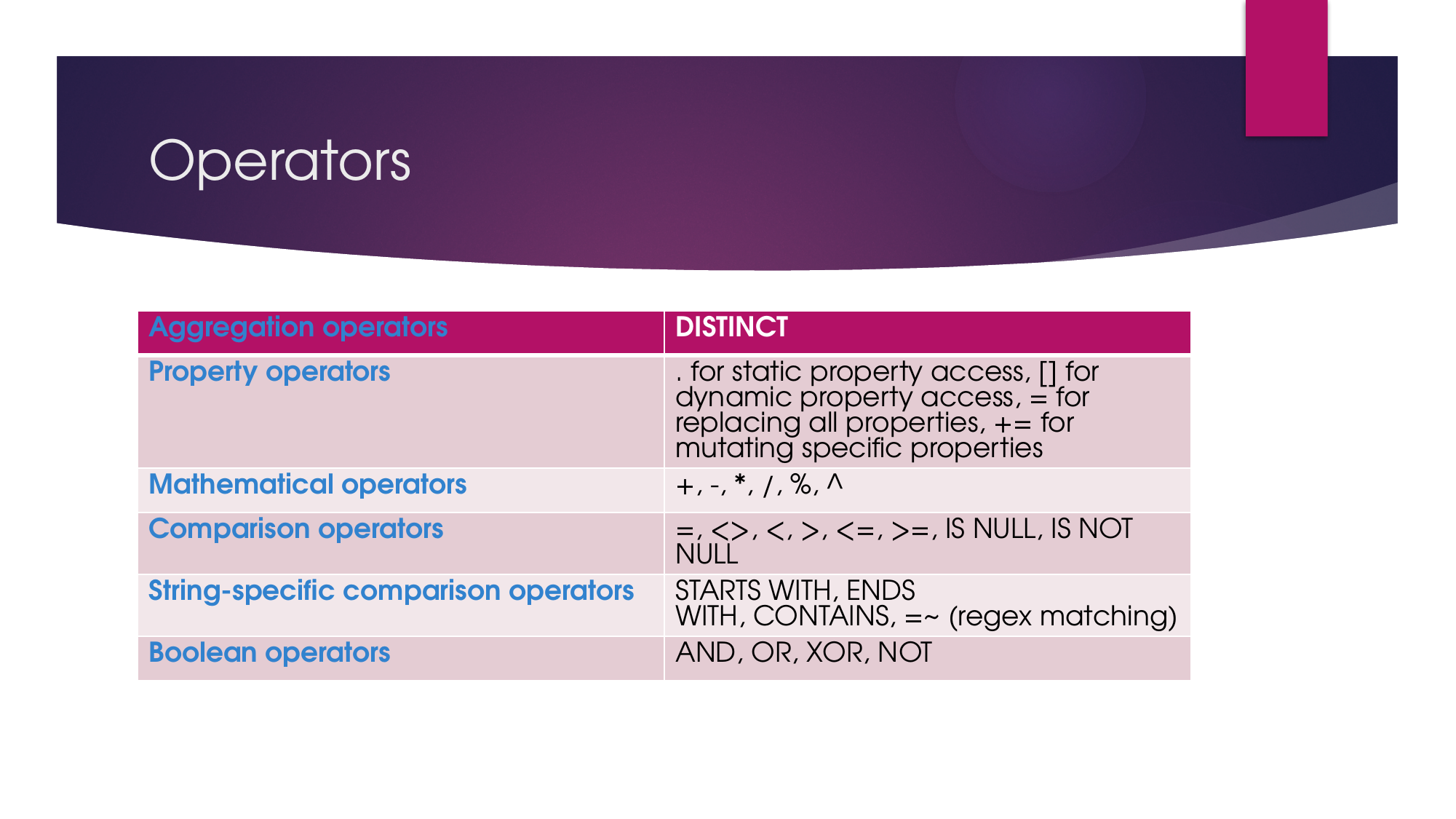

# Operators
| Aggregation operators | DISTINCT |
| --- | --- |
| Property operators | . for static property access, [] for dynamic property access, = for replacing all properties, += for mutating specific properties |
| Mathematical operators | +, -, \*, /, %, ^ |
| Comparison operators | =, <>, <, >, <=, >=, IS NULL, IS NOT NULL |
| String-specific comparison operators | STARTS WITH, ENDS WITH, CONTAINS, =~ (regex matching) |
| Boolean operators | AND, OR, XOR, NOT |